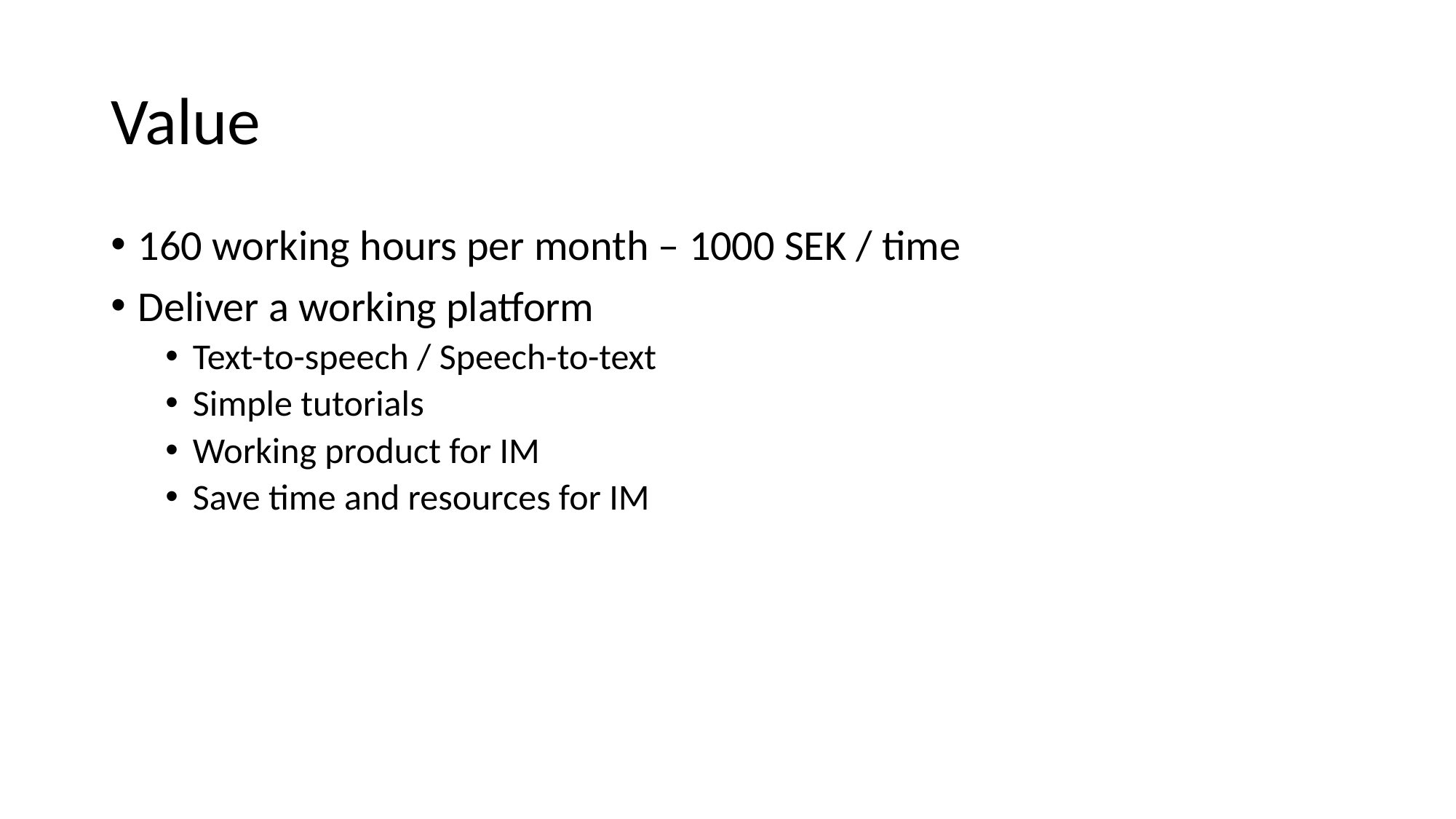

# Value
160 working hours per month – 1000 SEK / time
Deliver a working platform
Text-to-speech / Speech-to-text
Simple tutorials
Working product for IM
Save time and resources for IM